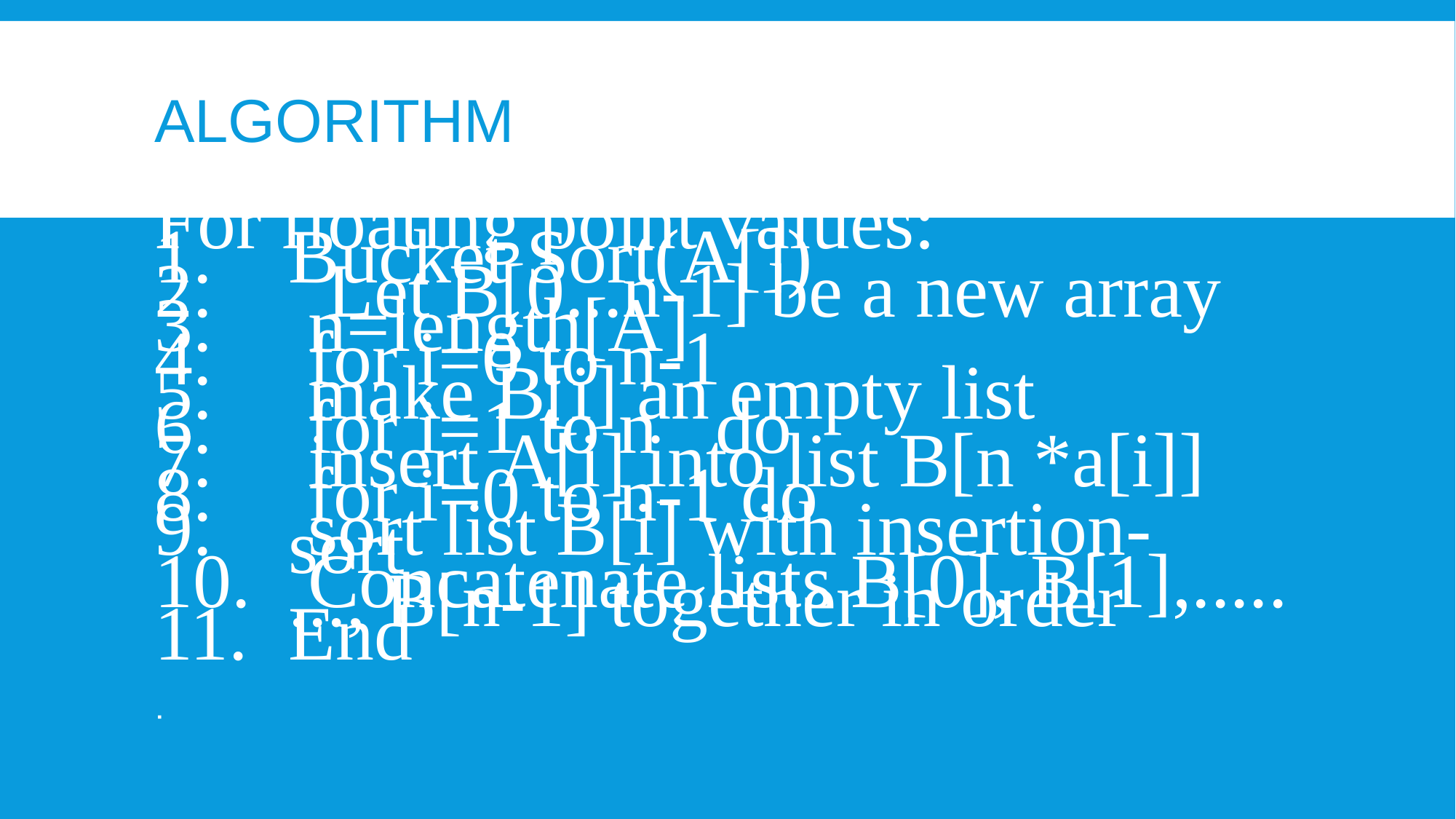

# Algorithm
For floating point values:
Bucket Sort(A[])
  Let B[0...n-1] be a new array
 n=length[A]
 for i=0 to n-1
 make B[i] an empty list
 for i=1 to n   do
 insert A[i] into list B[n *a[i]]
 for i=0 to n-1 do
 sort list B[i] with insertion-sort
 Concatenate lists B[0], B[1],........, B[n-1] together in order
End